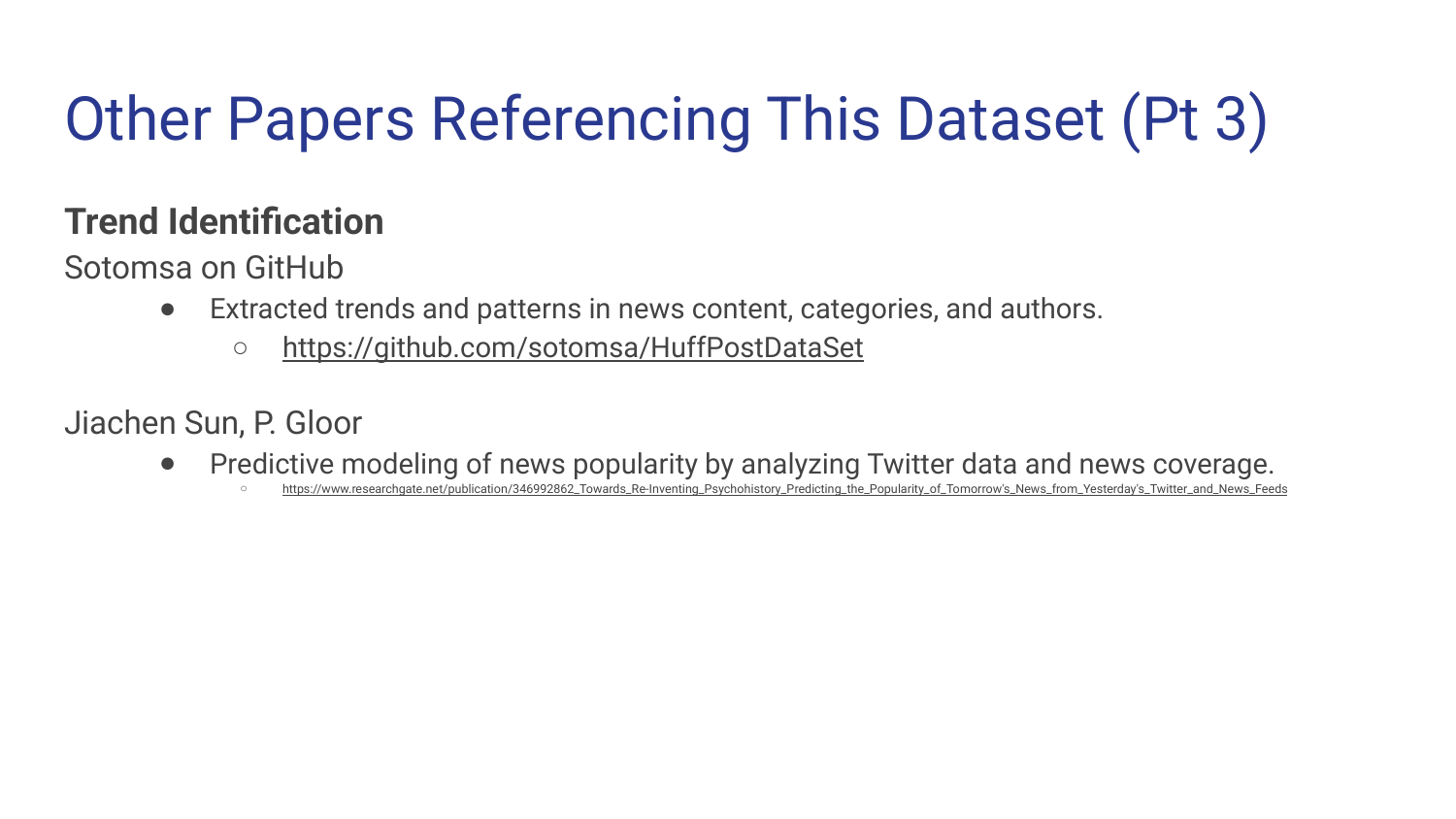

# Other Papers Referencing This Dataset (Pt 3)
Trend Identification
Sotomsa on GitHub
Extracted trends and patterns in news content, categories, and authors.
https://github.com/sotomsa/HuffPostDataSet
Jiachen Sun, P. Gloor
Predictive modeling of news popularity by analyzing Twitter data and news coverage.
https://www.researchgate.net/publication/346992862_Towards_Re-Inventing_Psychohistory_Predicting_the_Popularity_of_Tomorrow's_News_from_Yesterday's_Twitter_and_News_Feeds